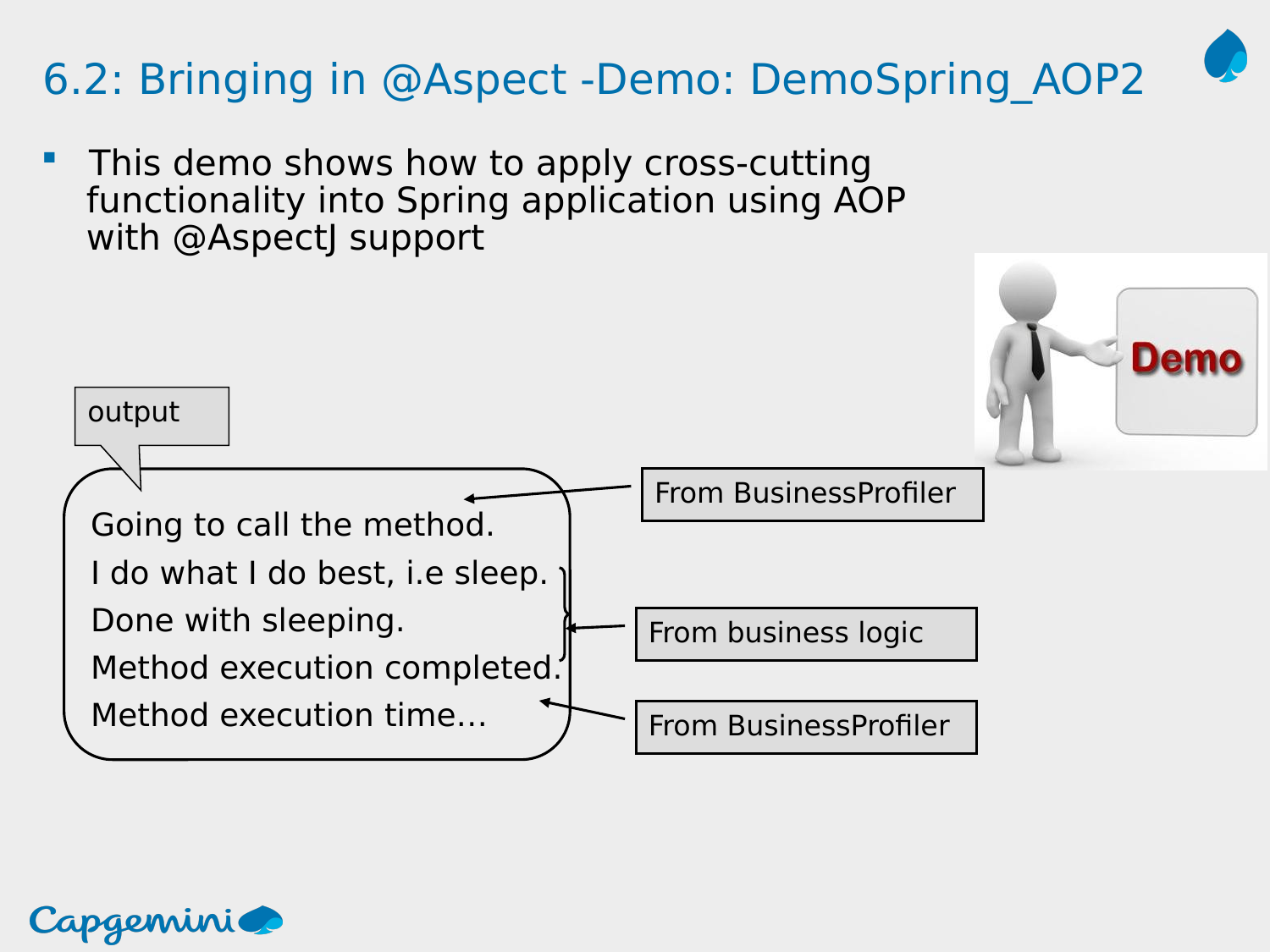

# 6.2: Bringing in @Aspect -Demo: DemoSpring_AOP2

This demo shows how to apply cross-cutting
    functionality into Spring application using AOP
    with @AspectJ support
output
Going to call the method.
I do what I do best, i.e sleep.
Done with sleeping.
Method execution completed.
Method execution time…
From BusinessProfiler
From business logic
From BusinessProfiler